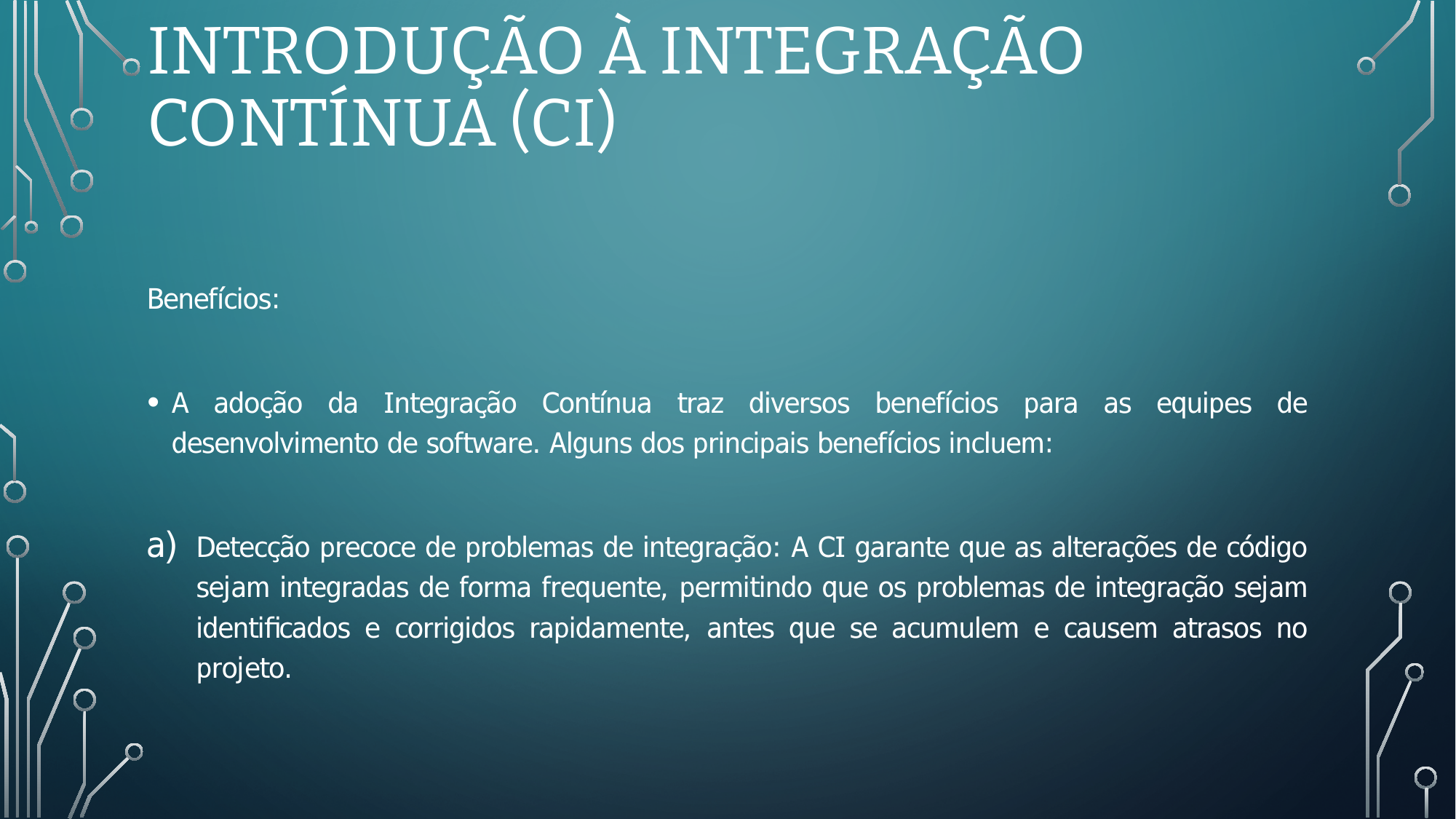

# Introdução à Integração Contínua (CI)
Benefícios:

A adoção da Integração Contínua traz diversos benefícios para as equipes de desenvolvimento de software. Alguns dos principais benefícios incluem:

Detecção precoce de problemas de integração: A CI garante que as alterações de código sejam integradas de forma frequente, permitindo que os problemas de integração sejam identificados e corrigidos rapidamente, antes que se acumulem e causem atrasos no projeto.